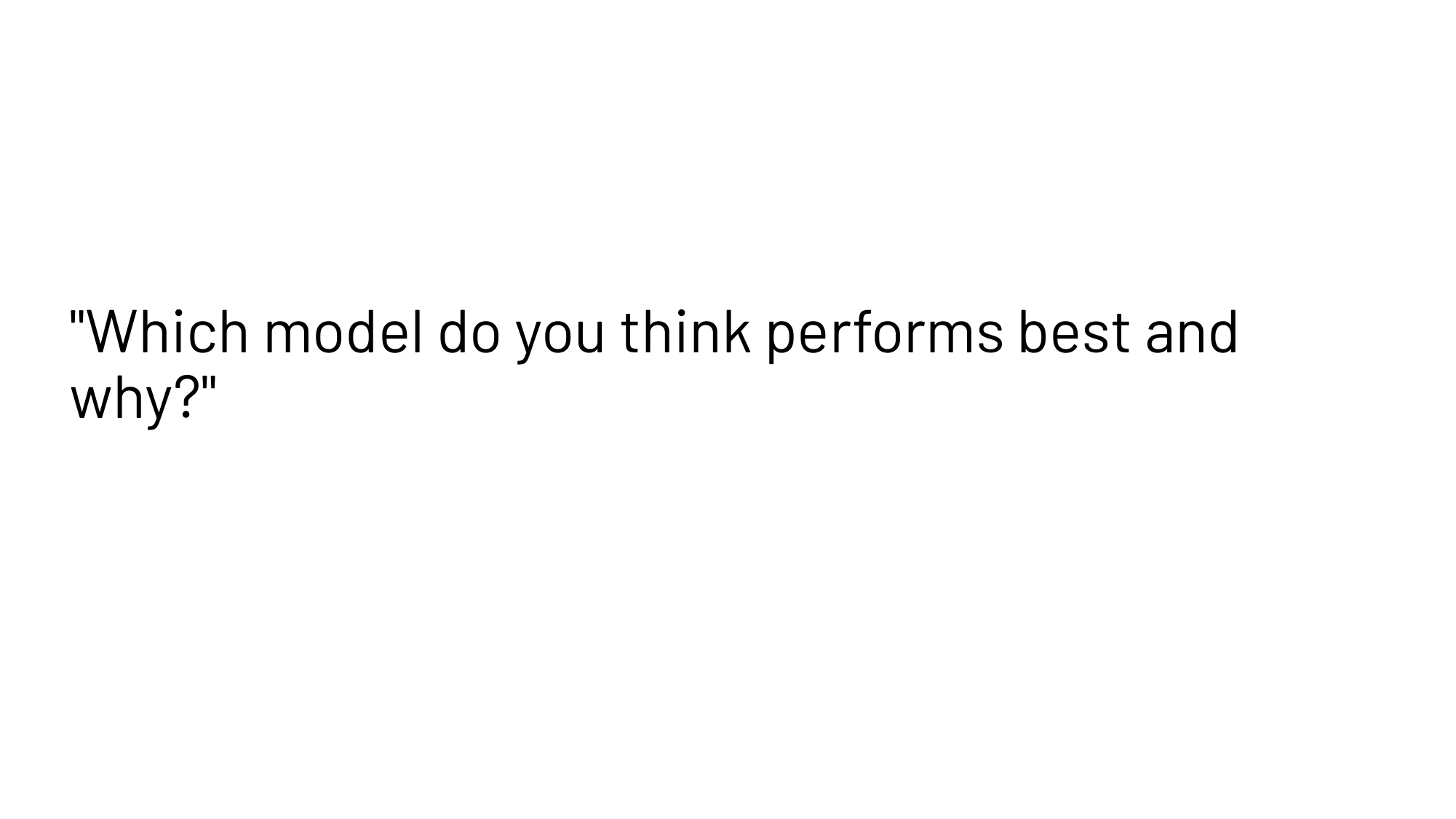

# "Which model do you think performs best and why?"